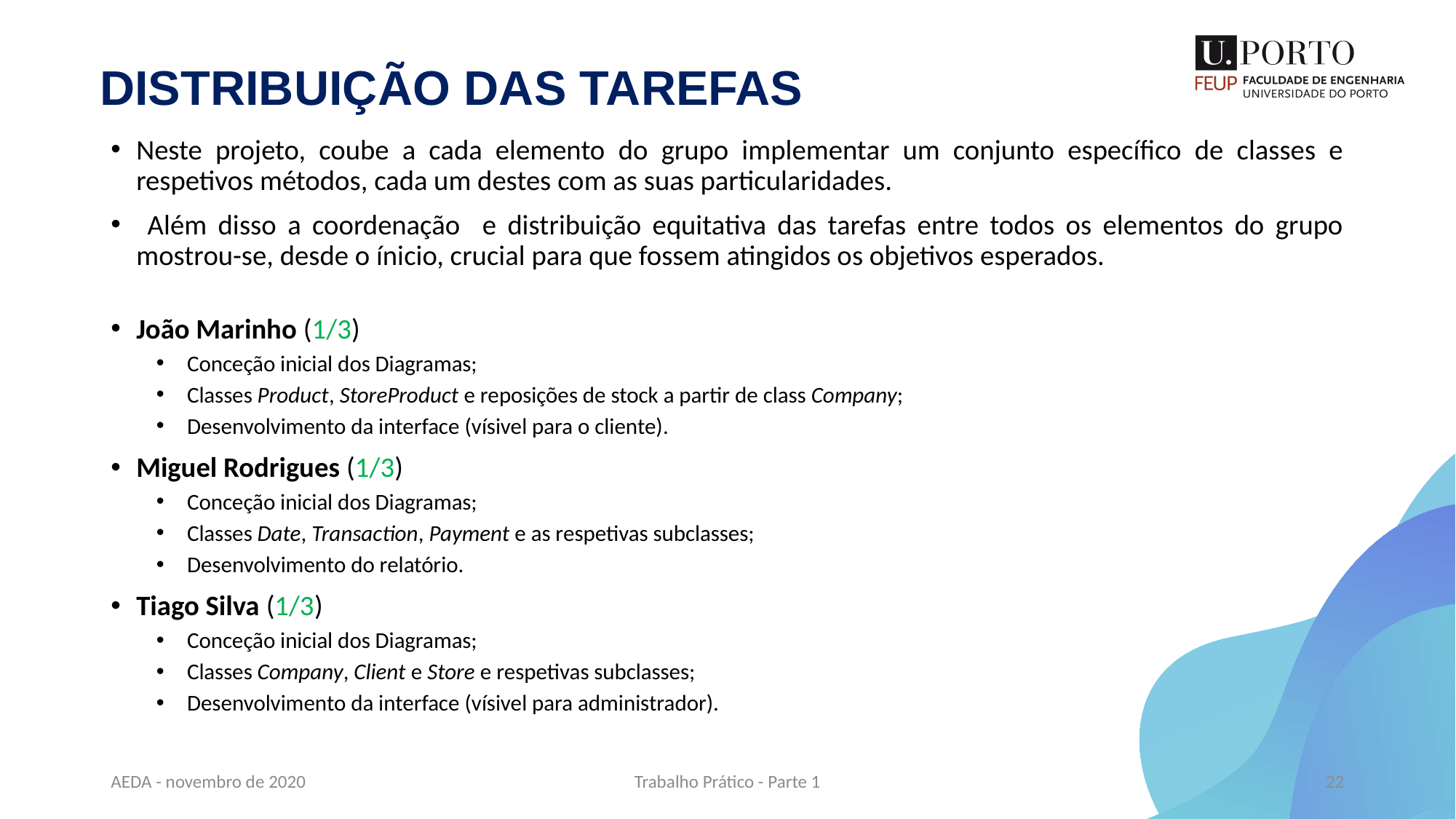

DISTRIBUIÇÃO DAS TAREFAS
Neste projeto, coube a cada elemento do grupo implementar um conjunto específico de classes e respetivos métodos, cada um destes com as suas particularidades.
 Além disso a coordenação  e distribuição equitativa das tarefas entre todos os elementos do grupo mostrou-se, desde o ínicio, crucial para que fossem atingidos os objetivos esperados.

João Marinho (1/3)
Conceção inicial dos Diagramas;
Classes Product, StoreProduct e reposições de stock a partir de class Company;
Desenvolvimento da interface (vísivel para o cliente).
Miguel Rodrigues (1/3)
Conceção inicial dos Diagramas;
Classes Date, Transaction, Payment e as respetivas subclasses;
Desenvolvimento do relatório.
Tiago Silva (1/3)
Conceção inicial dos Diagramas;
Classes Company, Client e Store e respetivas subclasses;
Desenvolvimento da interface (vísivel para administrador).

AEDA - novembro de 2020
Trabalho Prático - Parte 1
22